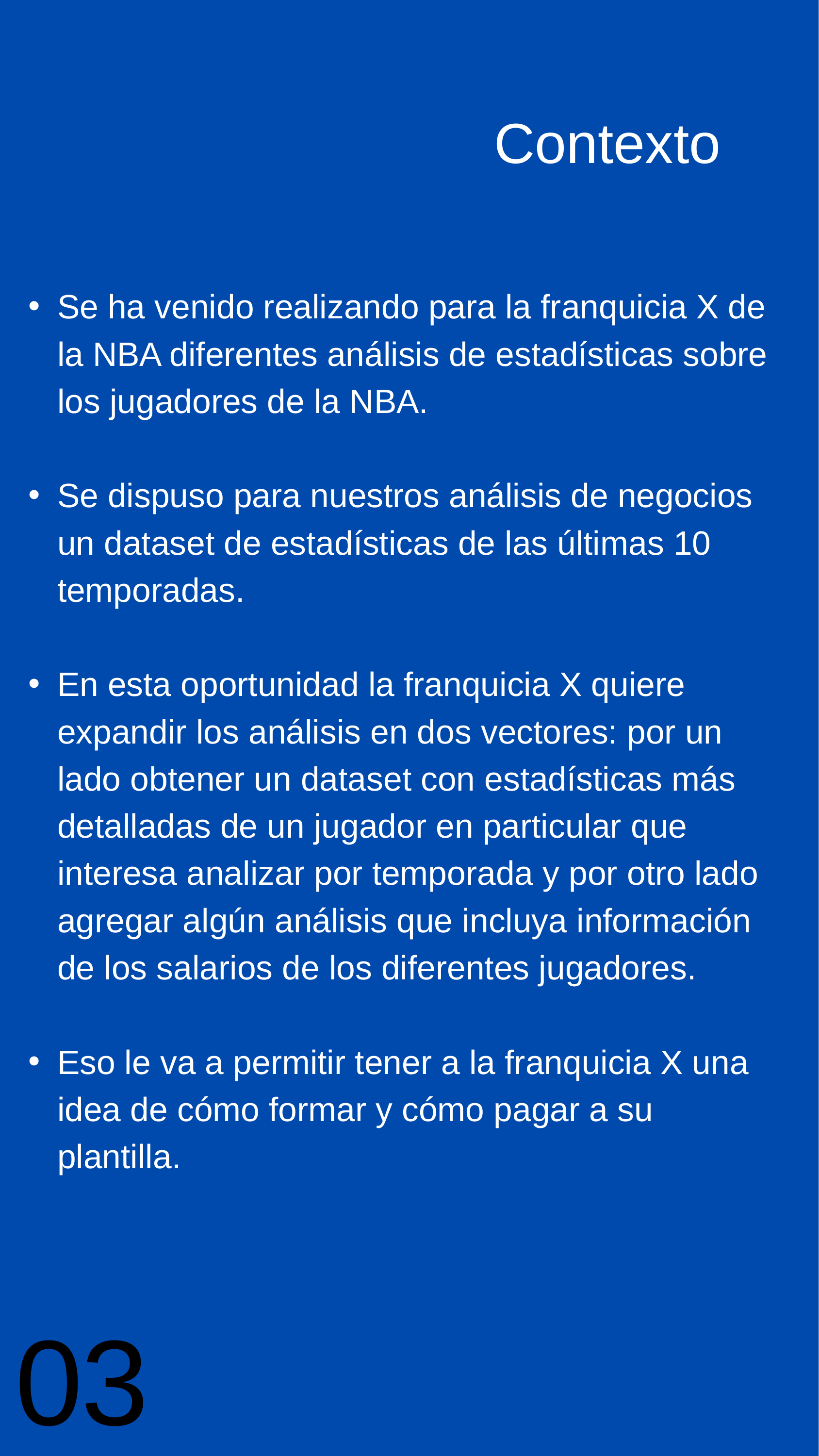

Contexto
Se ha venido realizando para la franquicia X de la NBA diferentes análisis de estadísticas sobre los jugadores de la NBA.

Se dispuso para nuestros análisis de negocios un dataset de estadísticas de las últimas 10 temporadas.

En esta oportunidad la franquicia X quiere expandir los análisis en dos vectores: por un lado obtener un dataset con estadísticas más detalladas de un jugador en particular que interesa analizar por temporada y por otro lado agregar algún análisis que incluya información de los salarios de los diferentes jugadores.

Eso le va a permitir tener a la franquicia X una idea de cómo formar y cómo pagar a su plantilla.
03